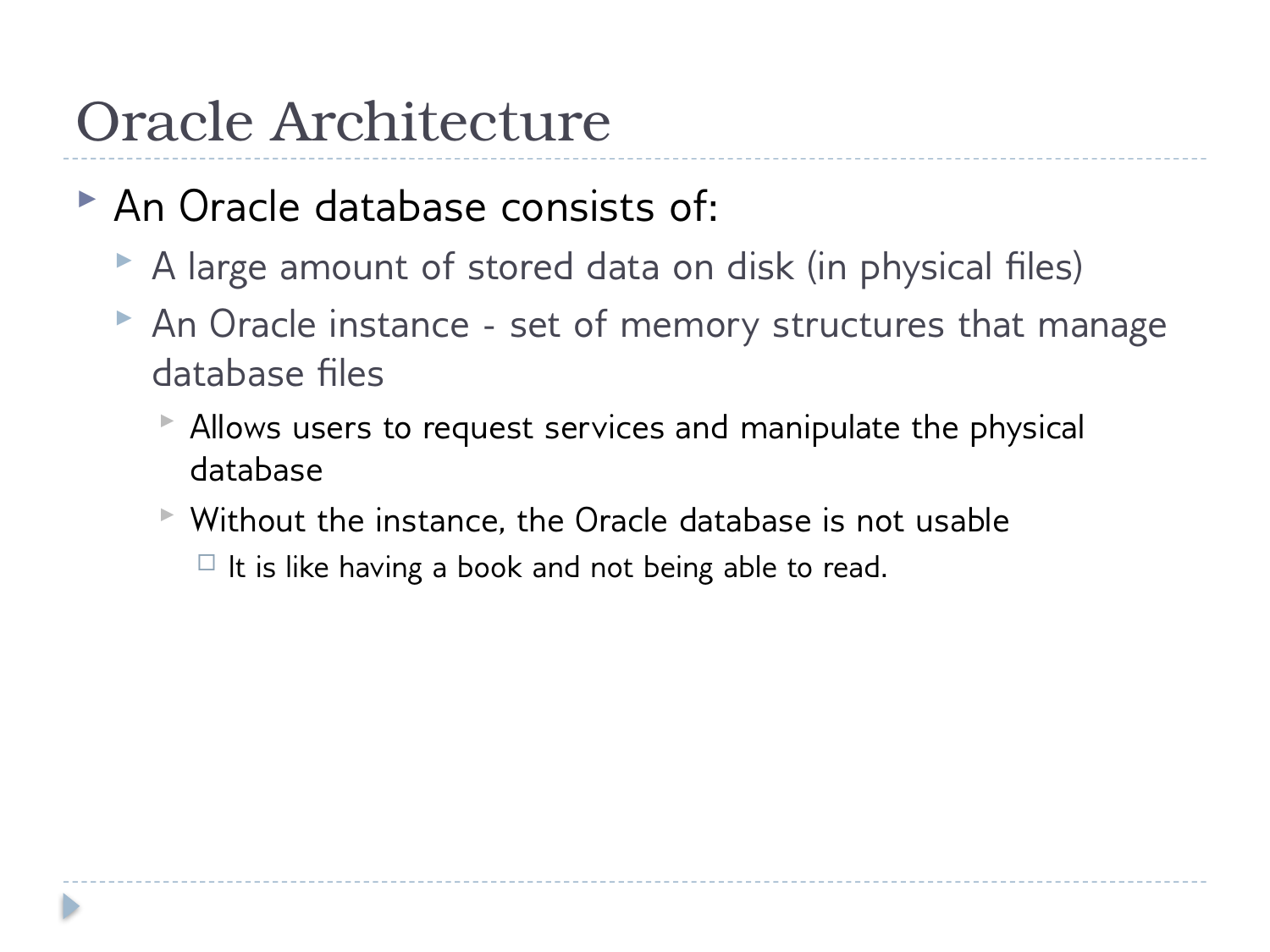

# Oracle Architecture
An Oracle database consists of:
A large amount of stored data on disk (in physical files)
An Oracle instance - set of memory structures that manage database files
Allows users to request services and manipulate the physical database
Without the instance, the Oracle database is not usable
It is like having a book and not being able to read.